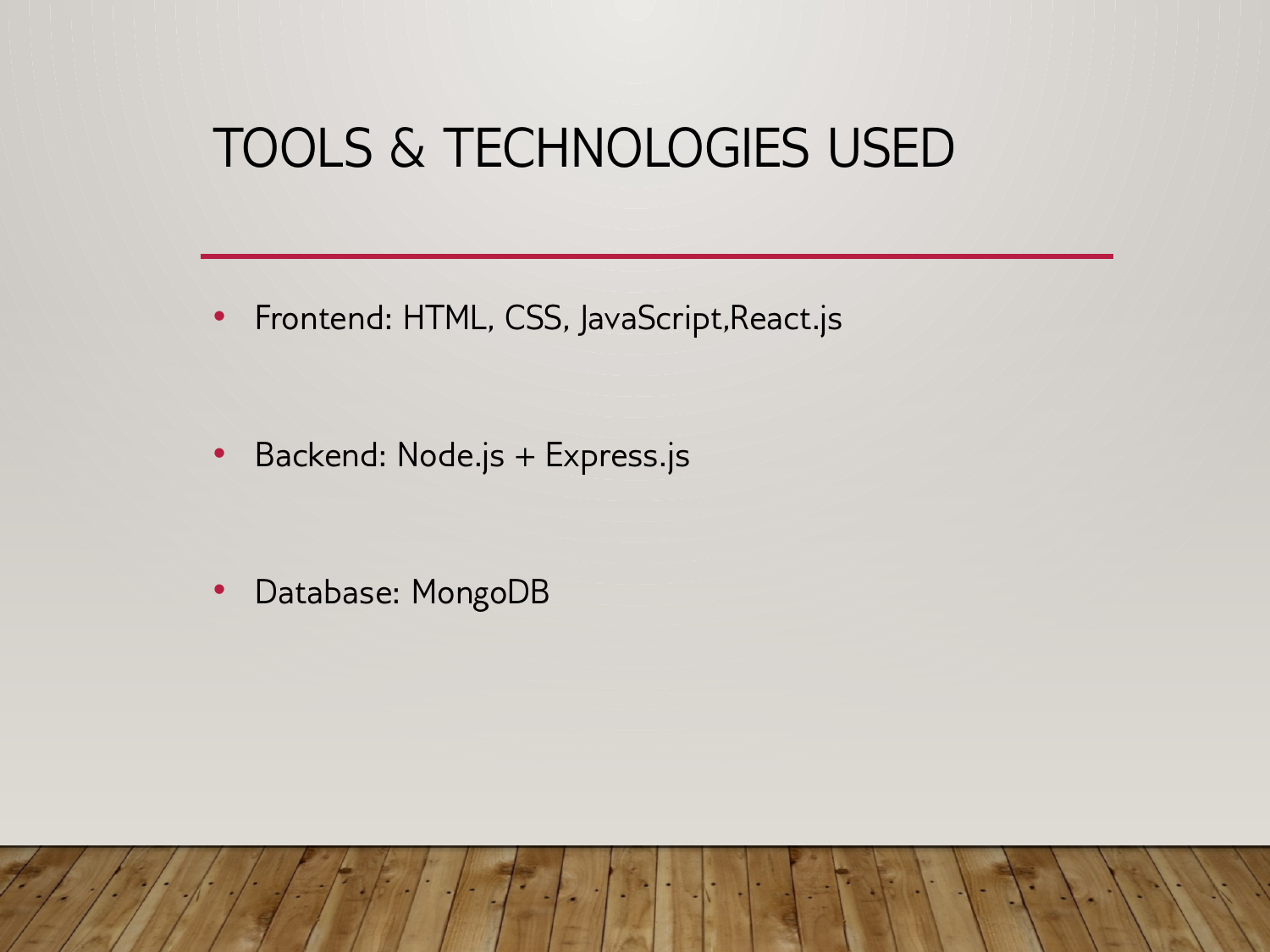

# Tools & Technologies Used
 Frontend: HTML, CSS, JavaScript,React.js

 Backend: Node.js + Express.js

 Database: MongoDB